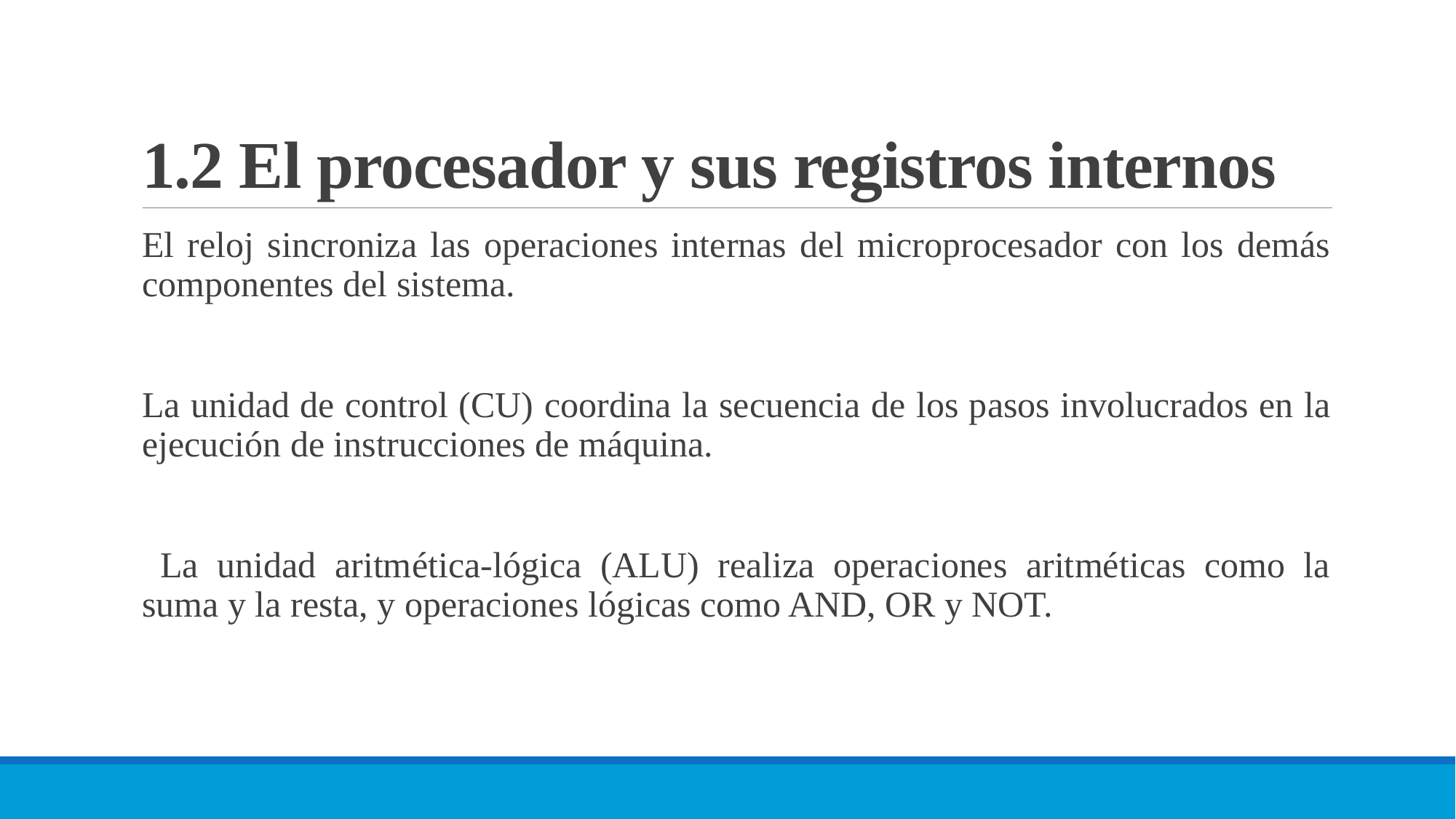

# 1.2 El procesador y sus registros internos
El reloj sincroniza las operaciones internas del microprocesador con los demás componentes del sistema.

La unidad de control (CU) coordina la secuencia de los pasos involucrados en la ejecución de instrucciones de máquina.

 La unidad aritmética-lógica (ALU) realiza operaciones aritméticas como la suma y la resta, y operaciones lógicas como AND, OR y NOT.